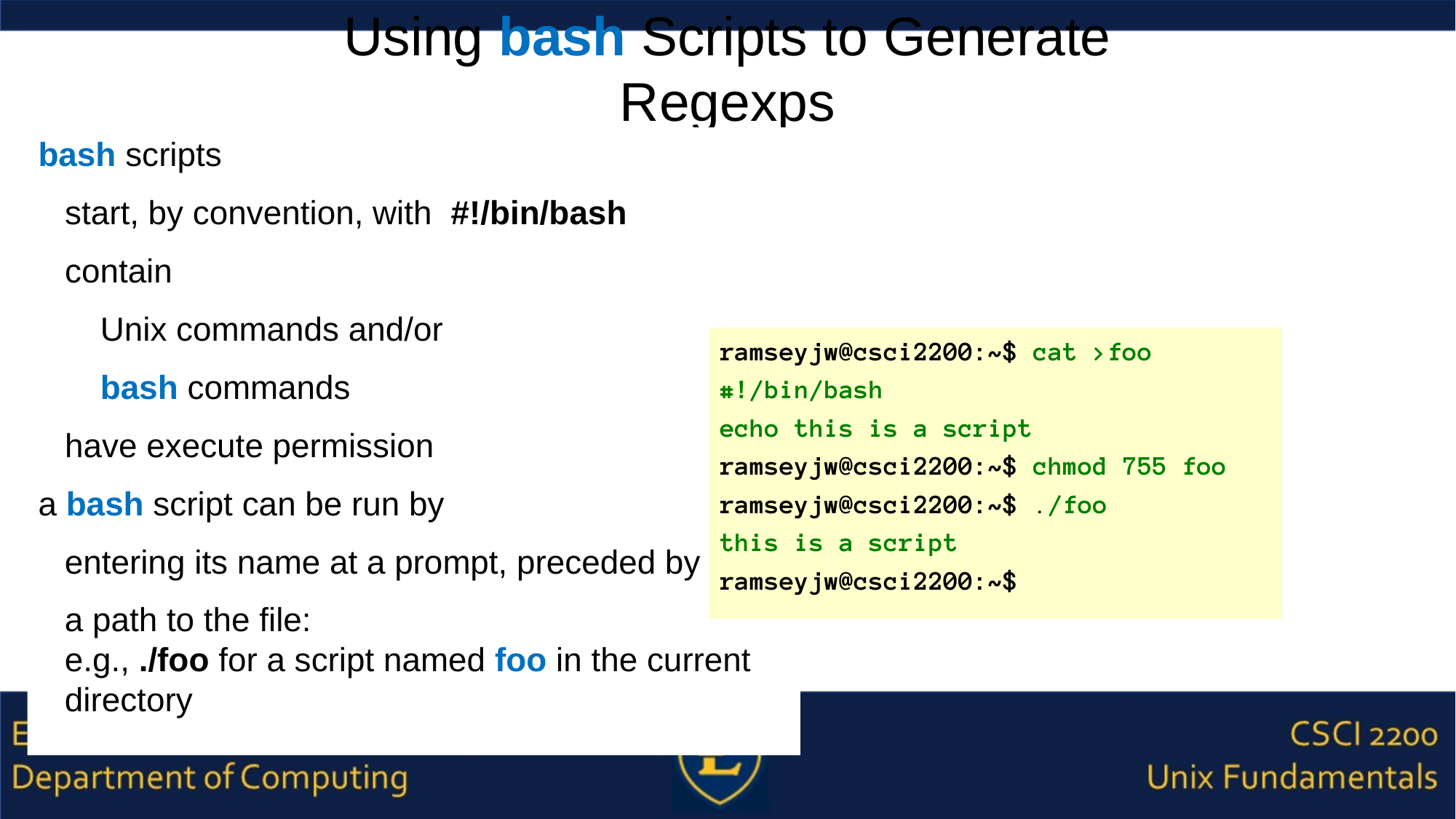

# Using bash Scripts to Generate Regexps
bash scripts
start, by convention, with  #!/bin/bash
contain
Unix commands and/or
bash commands
have execute permission
a bash script can be run by
entering its name at a prompt, preceded by
a path to the file:
e.g., ./foo for a script named foo in the current directory
ramseyjw@csci2200:~$ cat >foo
#!/bin/bash
echo this is a script
ramseyjw@csci2200:~$ chmod 755 foo
ramseyjw@csci2200:~$ ./foo
this is a script
ramseyjw@csci2200:~$